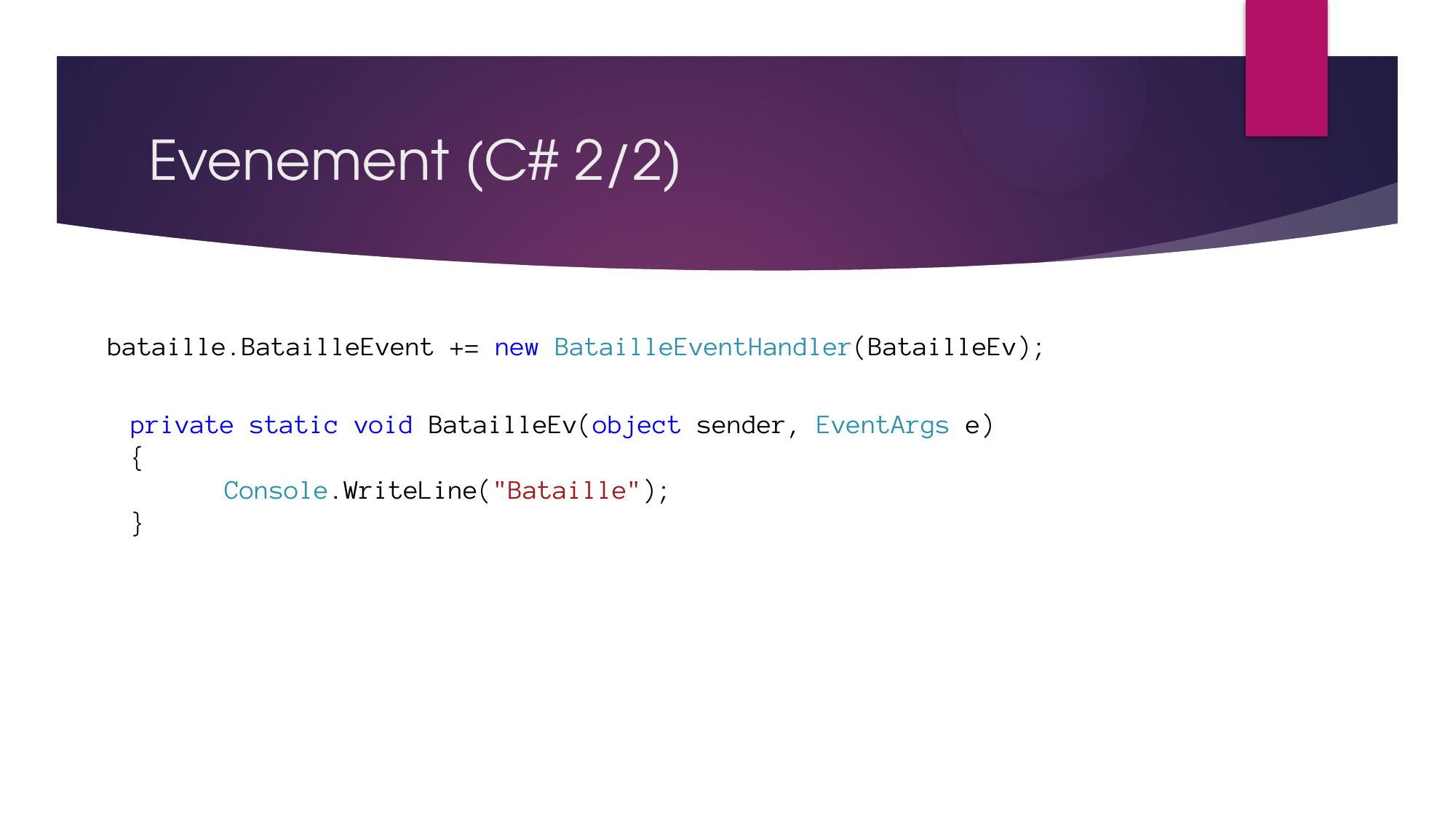

# Evenement (C# 2/2)
 bataille.BatailleEvent += new BatailleEventHandler(BatailleEv);
 private static void BatailleEv(object sender, EventArgs e)
 {
	Console.WriteLine("Bataille");
 }